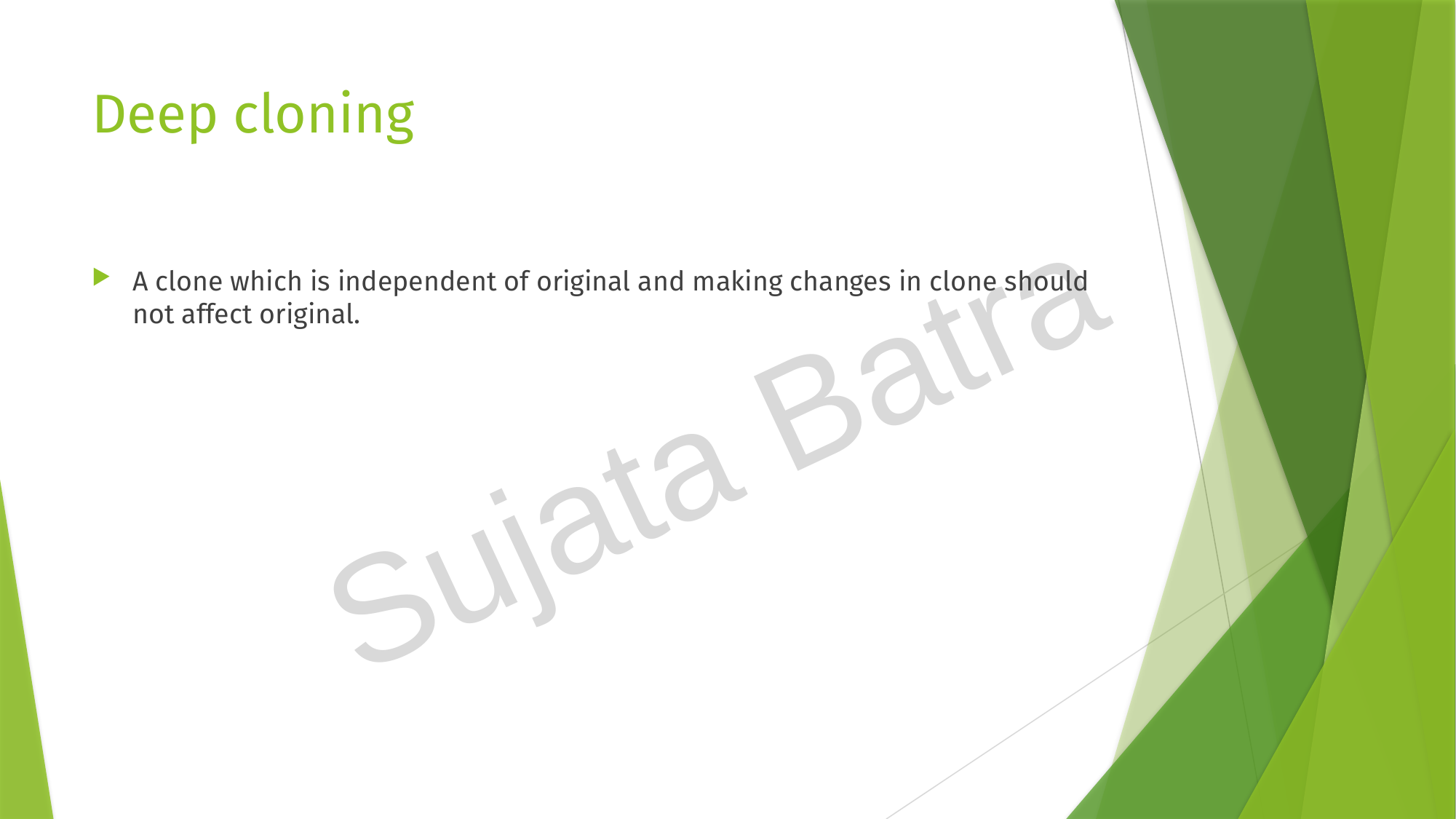

# Deep cloning
A clone which is independent of original and making changes in clone should not affect original.
Sujata Batra